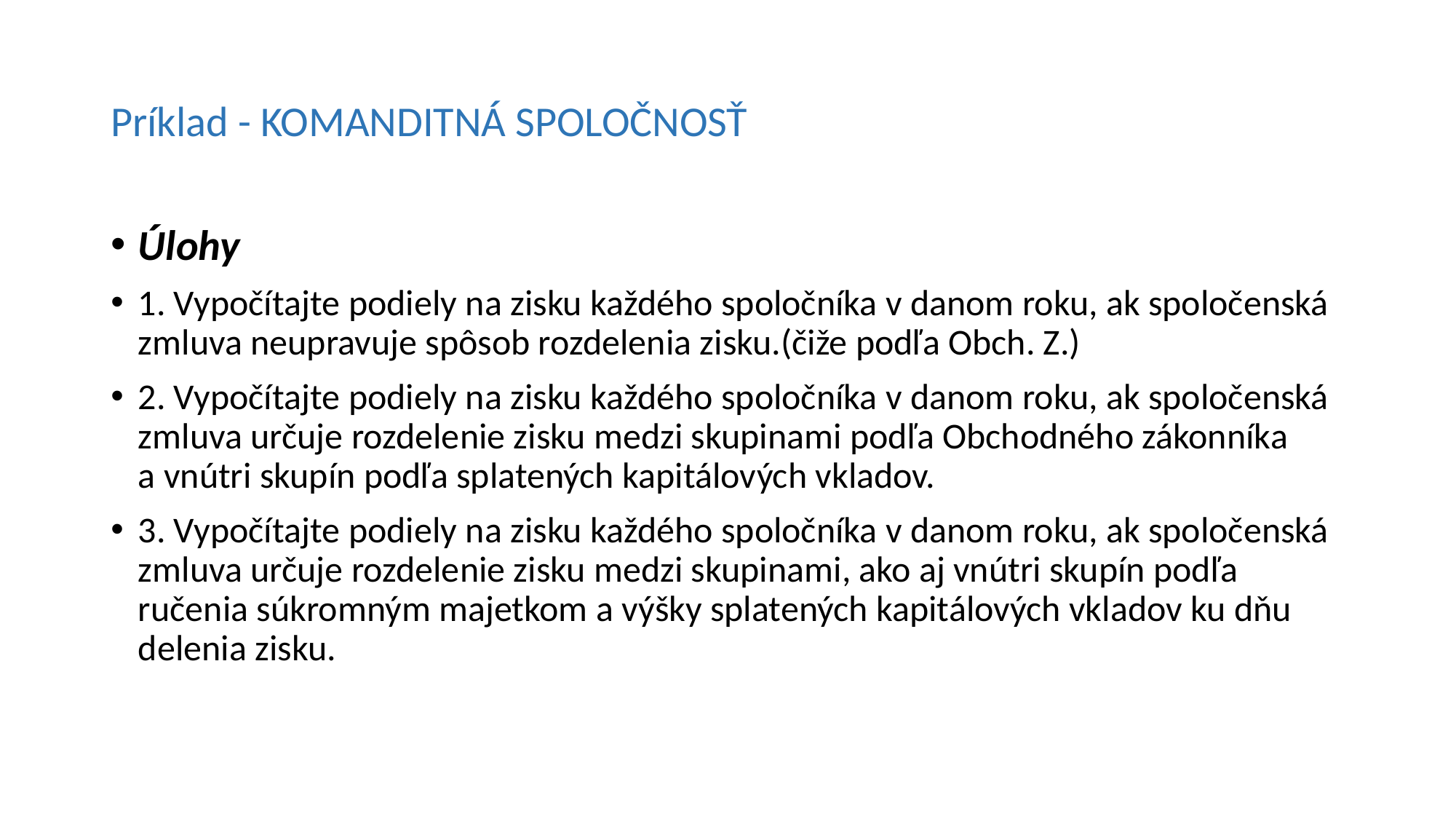

# Príklad - KOMANDITNÁ SPOLOČNOSŤ
Úlohy
1. Vypočítajte podiely na zisku každého spoločníka v danom roku, ak spoločenská zmluva neupravuje spôsob rozdelenia zisku.(čiže podľa Obch. Z.)
2. Vypočítajte podiely na zisku každého spoločníka v danom roku, ak spoločenská zmluva určuje rozdelenie zisku medzi skupinami podľa Obchodného zákonníka a vnútri skupín podľa splatených kapitálových vkladov.
3. Vypočítajte podiely na zisku každého spoločníka v danom roku, ak spoločenská zmluva určuje rozdelenie zisku medzi skupinami, ako aj vnútri skupín podľa ručenia súkromným majetkom a výšky splatených kapitálových vkladov ku dňu delenia zisku.